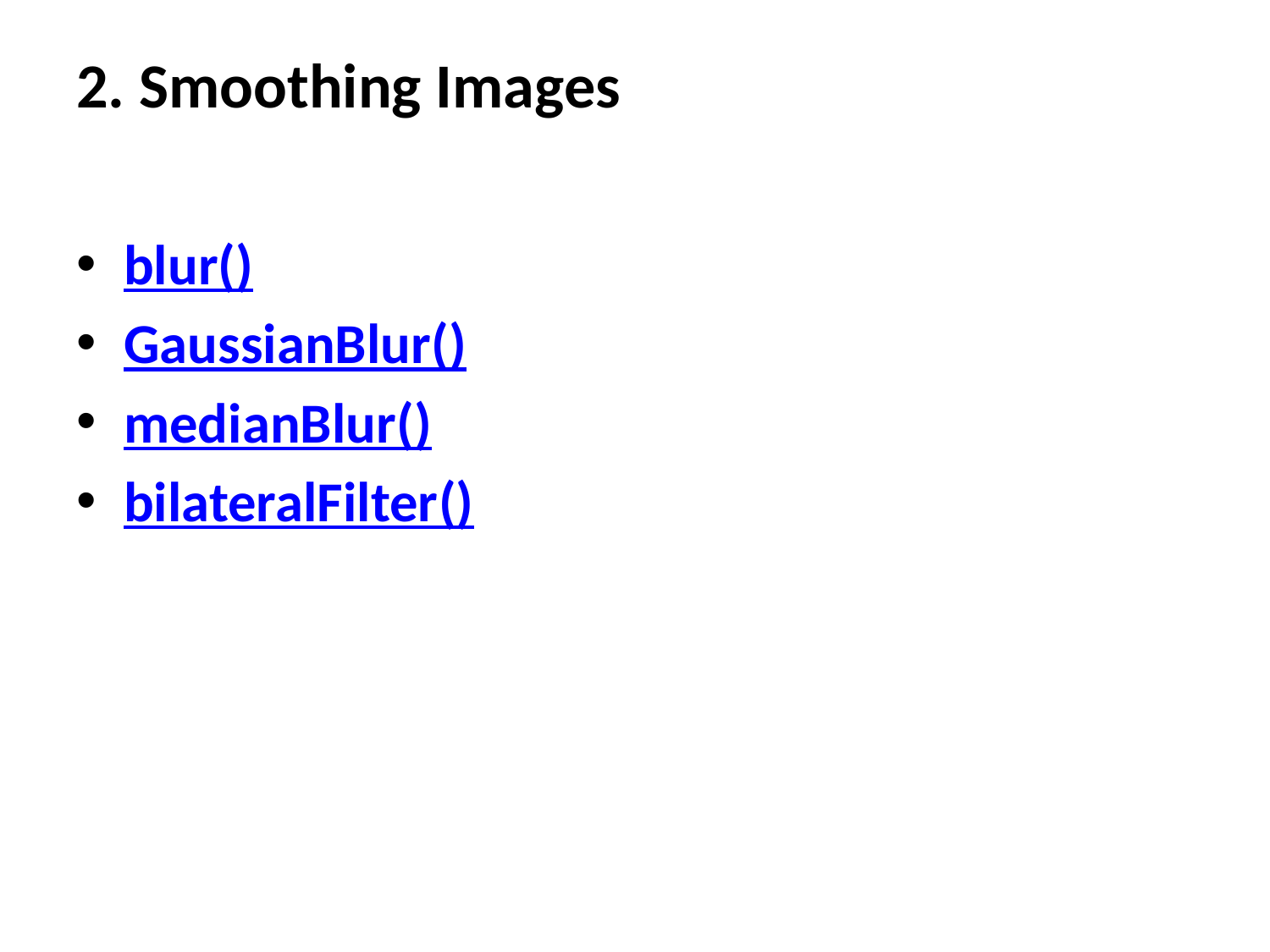

# 2. Smoothing Images
blur()
GaussianBlur()
medianBlur()
bilateralFilter()